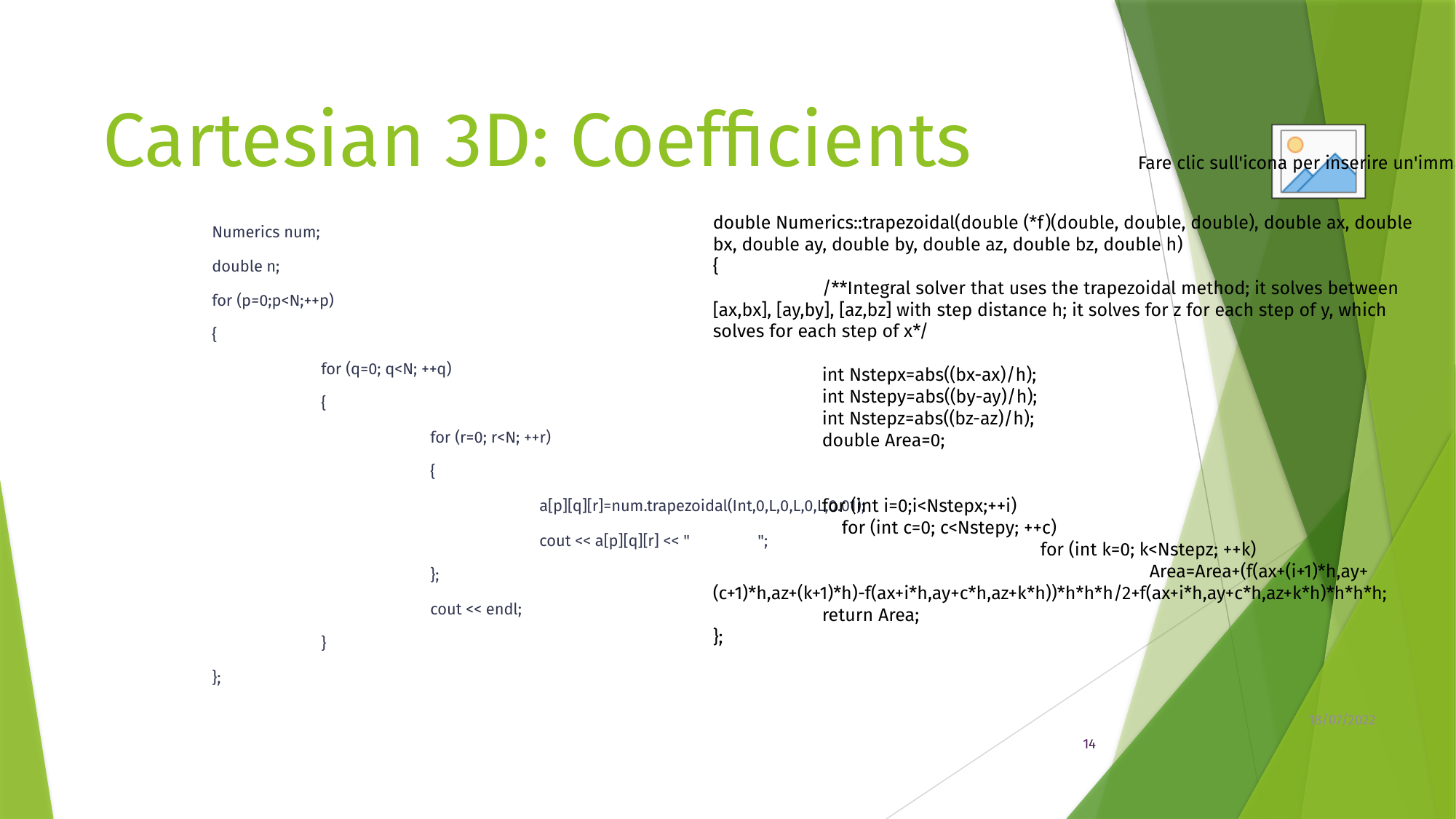

# Cartesian 3D: Coefficients

double Numerics::trapezoidal(double (*f)(double, double, double), double ax, double bx, double ay, double by, double az, double bz, double h)
{
	/**Integral solver that uses the trapezoidal method; it solves between [ax,bx], [ay,by], [az,bz] with step distance h; it solves for z for each step of y, which solves for each step of x*/

	int Nstepx=abs((bx-ax)/h);
	int Nstepy=abs((by-ay)/h);
	int Nstepz=abs((bz-az)/h);
	double Area=0;

	for (int i=0;i<Nstepx;++i)
	    for (int c=0; c<Nstepy; ++c)
			for (int k=0; k<Nstepz; ++k)
				Area=Area+(f(ax+(i+1)*h,ay+(c+1)*h,az+(k+1)*h)-f(ax+i*h,ay+c*h,az+k*h))*h*h*h/2+f(ax+i*h,ay+c*h,az+k*h)*h*h*h;
	return Area;
};
	Numerics num;
	double n;
	for (p=0;p<N;++p)
	{
		for (q=0; q<N; ++q)
		{
			for (r=0; r<N; ++r)
			{
				a[p][q][r]=num.trapezoidal(Int,0,L,0,L,0,L,0.01);
				cout << a[p][q][r] << "	";
			};
			cout << endl;
		}
	};
18/07/2022

14